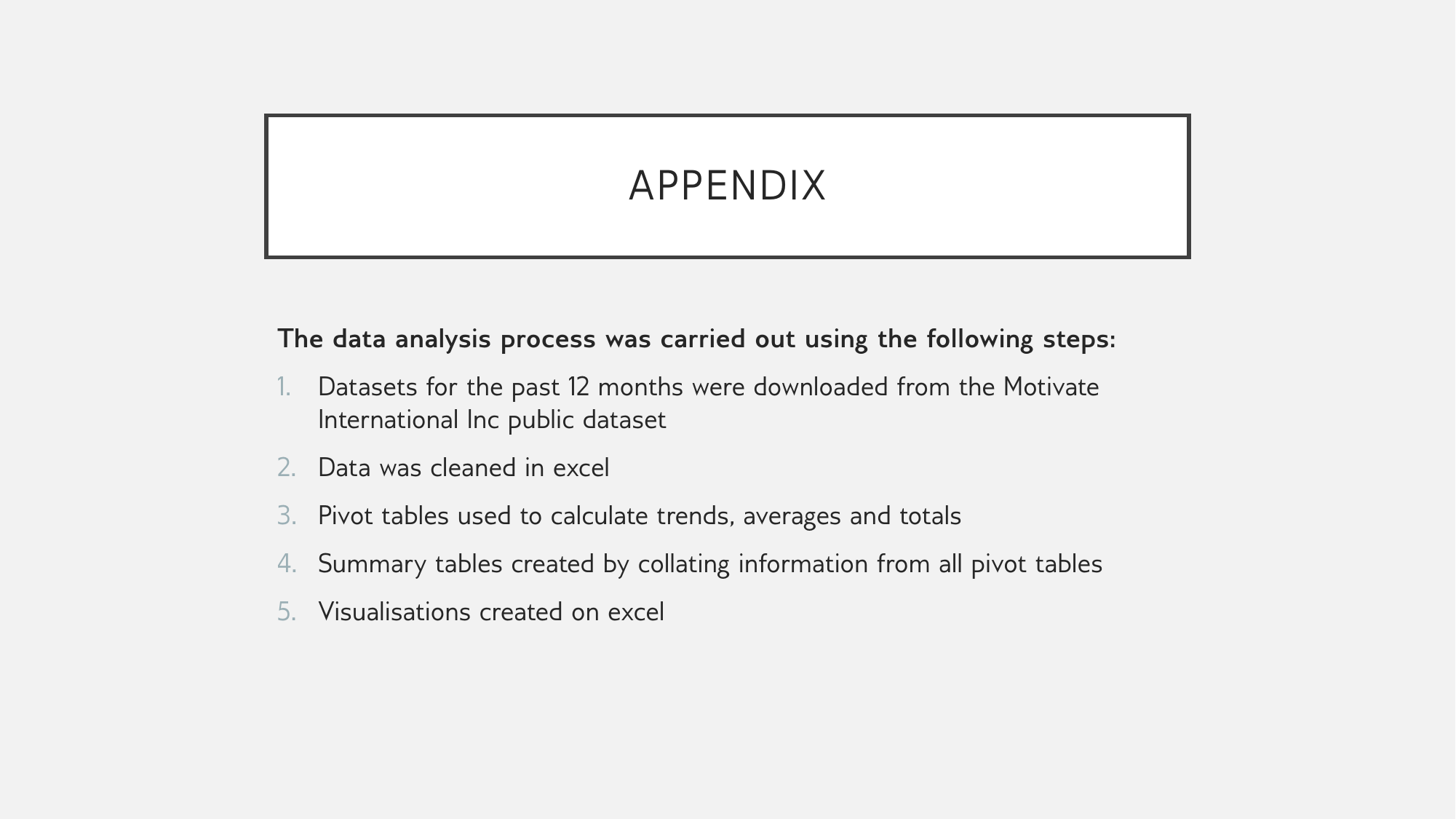

# Appendix
The data analysis process was carried out using the following steps:
Datasets for the past 12 months were downloaded from the Motivate International Inc public dataset
Data was cleaned in excel
Pivot tables used to calculate trends, averages and totals
Summary tables created by collating information from all pivot tables
Visualisations created on excel